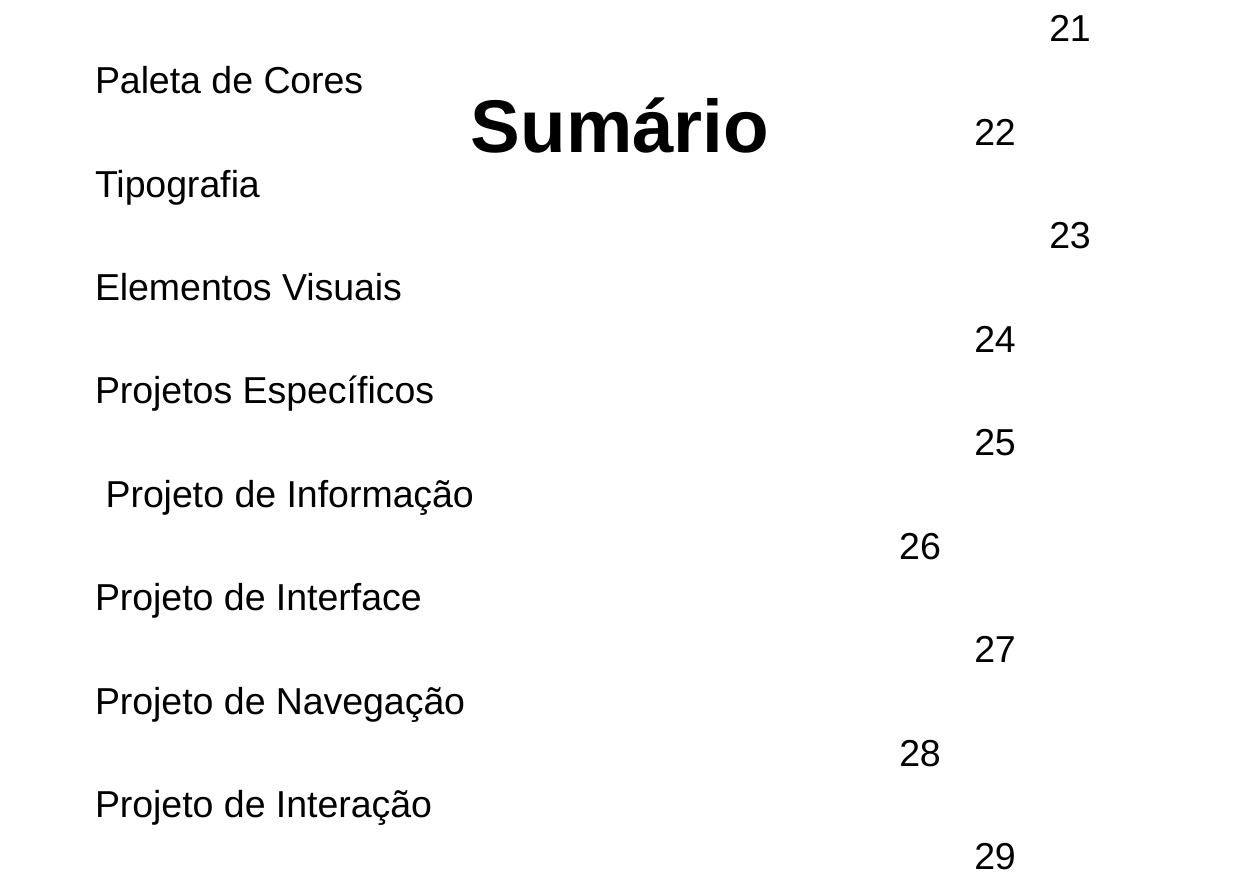

Sumário

Marca 													20
Logotipo  												21
Paleta de Cores 											22
Tipografia 												23
Elementos Visuais 										24
Projetos Específicos										25
 Projeto de Informação 									 26
Projeto de Interface										27
Projeto de Navegação 									28
Projeto de Interação	 									29
Materiais e Tecnologias 									30
Plano de Divulgação 									31